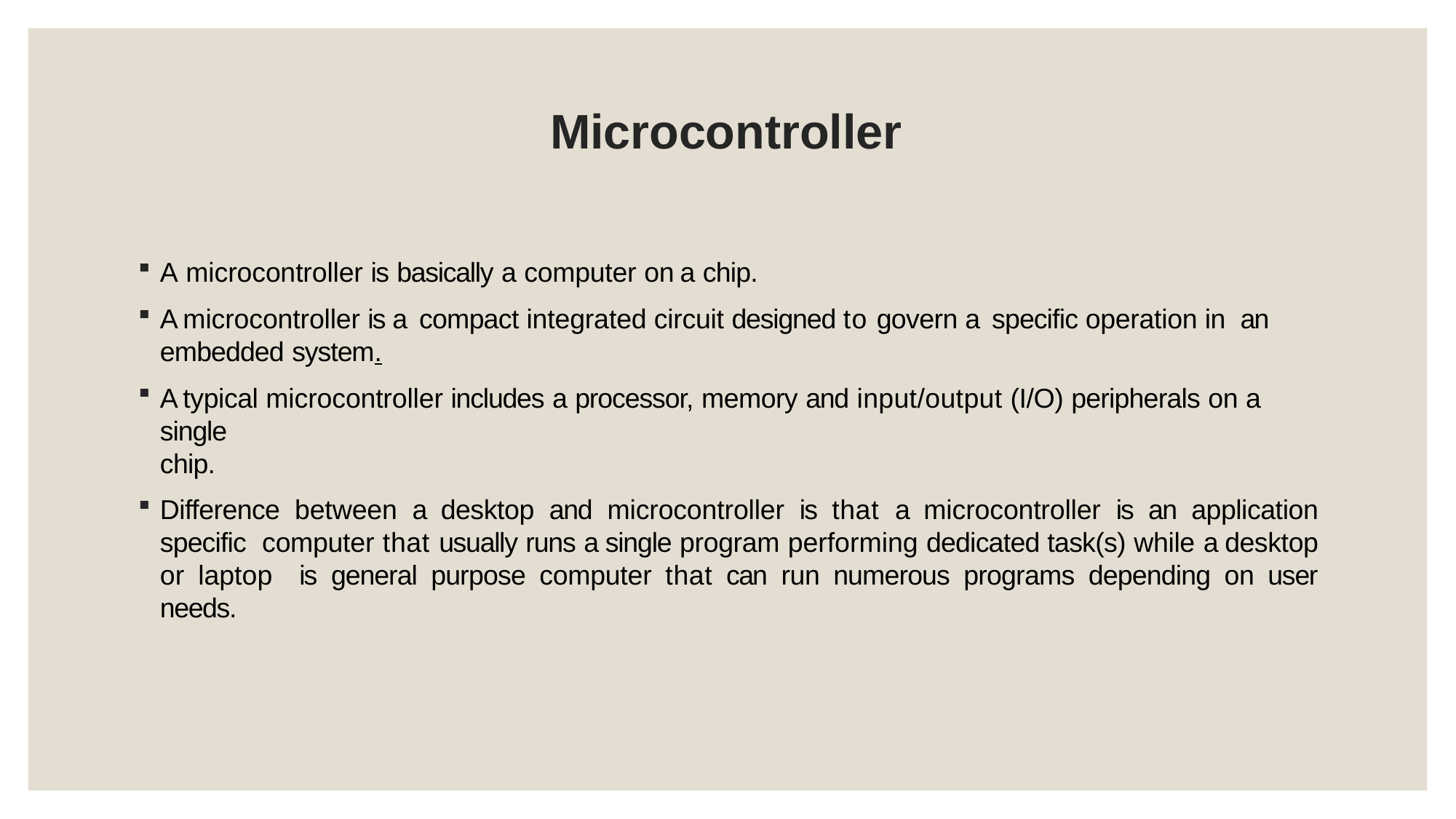

# Microcontroller
A microcontroller is basically a computer on a chip.
A microcontroller is a compact integrated circuit designed to govern a  specific operation in  an embedded system.
A typical microcontroller includes a processor, memory and input/output (I/O) peripherals on a single
chip.
Difference between a desktop and microcontroller is that a microcontroller is an application specific  computer that usually runs a single program performing dedicated task(s) while a desktop or laptop  is general purpose computer that can run numerous programs depending on user needs.